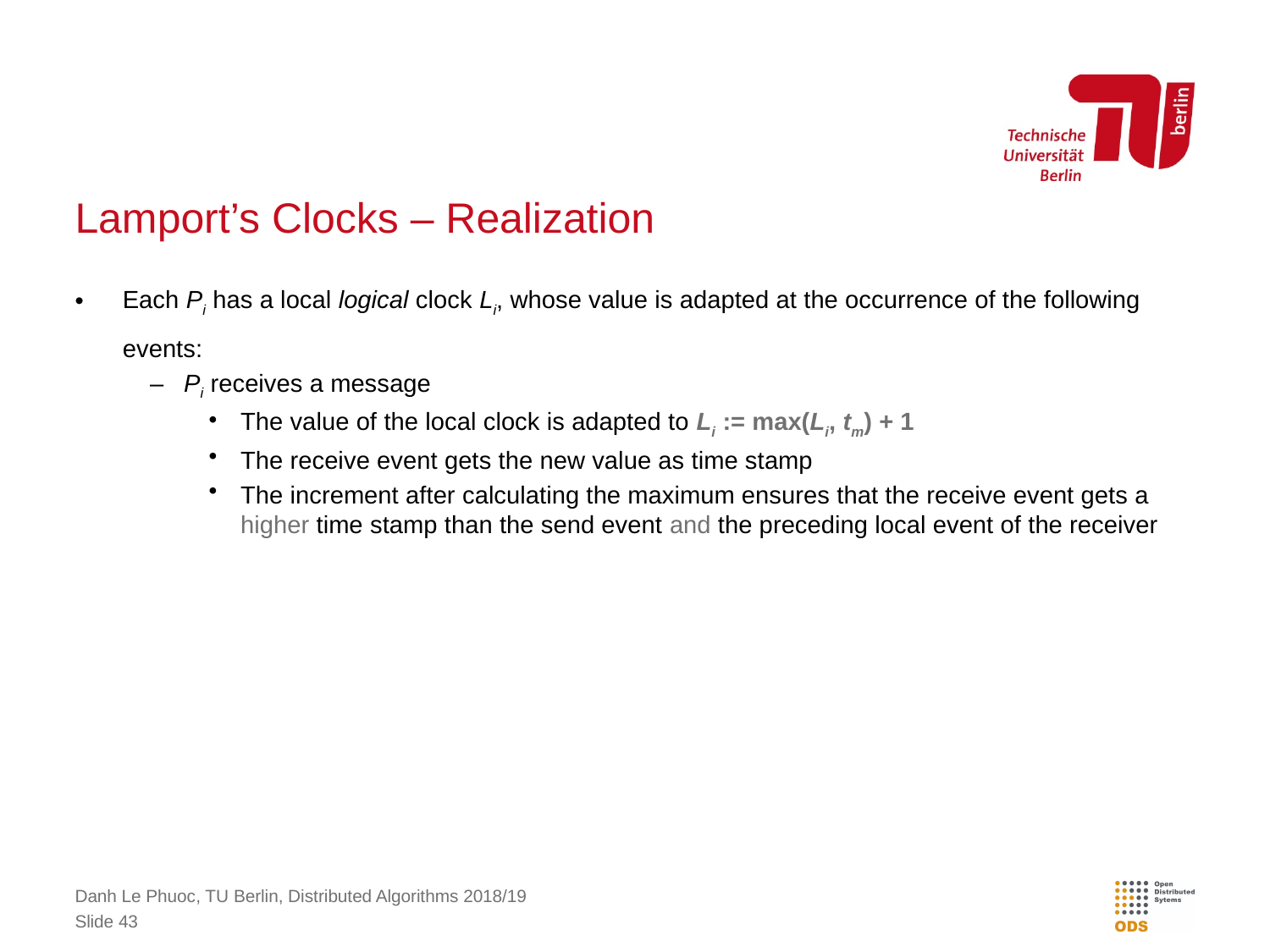

# Lamport’s Clocks – Realization
Each Pi has a local logical clock Li, whose value is adapted at the occurrence of the following events:
Pi receives a message
The value of the local clock is adapted to Li := max(Li, tm) + 1
The receive event gets the new value as time stamp
The increment after calculating the maximum ensures that the receive event gets a higher time stamp than the send event and the preceding local event of the receiver
Danh Le Phuoc, TU Berlin, Distributed Algorithms 2018/19
Slide 43